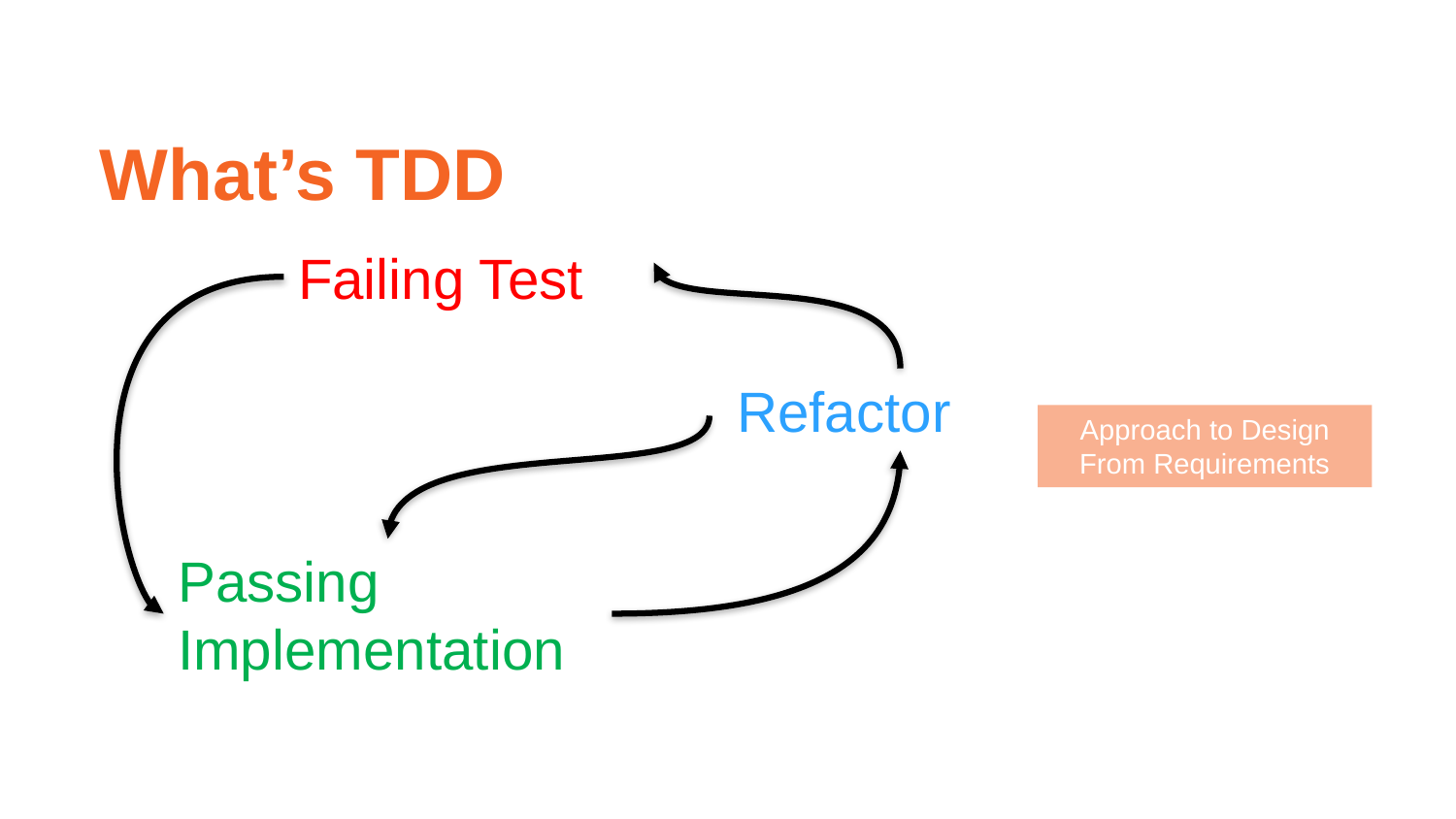

What’s TDD
Failing Test
Refactor
Approach to Design From Requirements
Passing Implementation